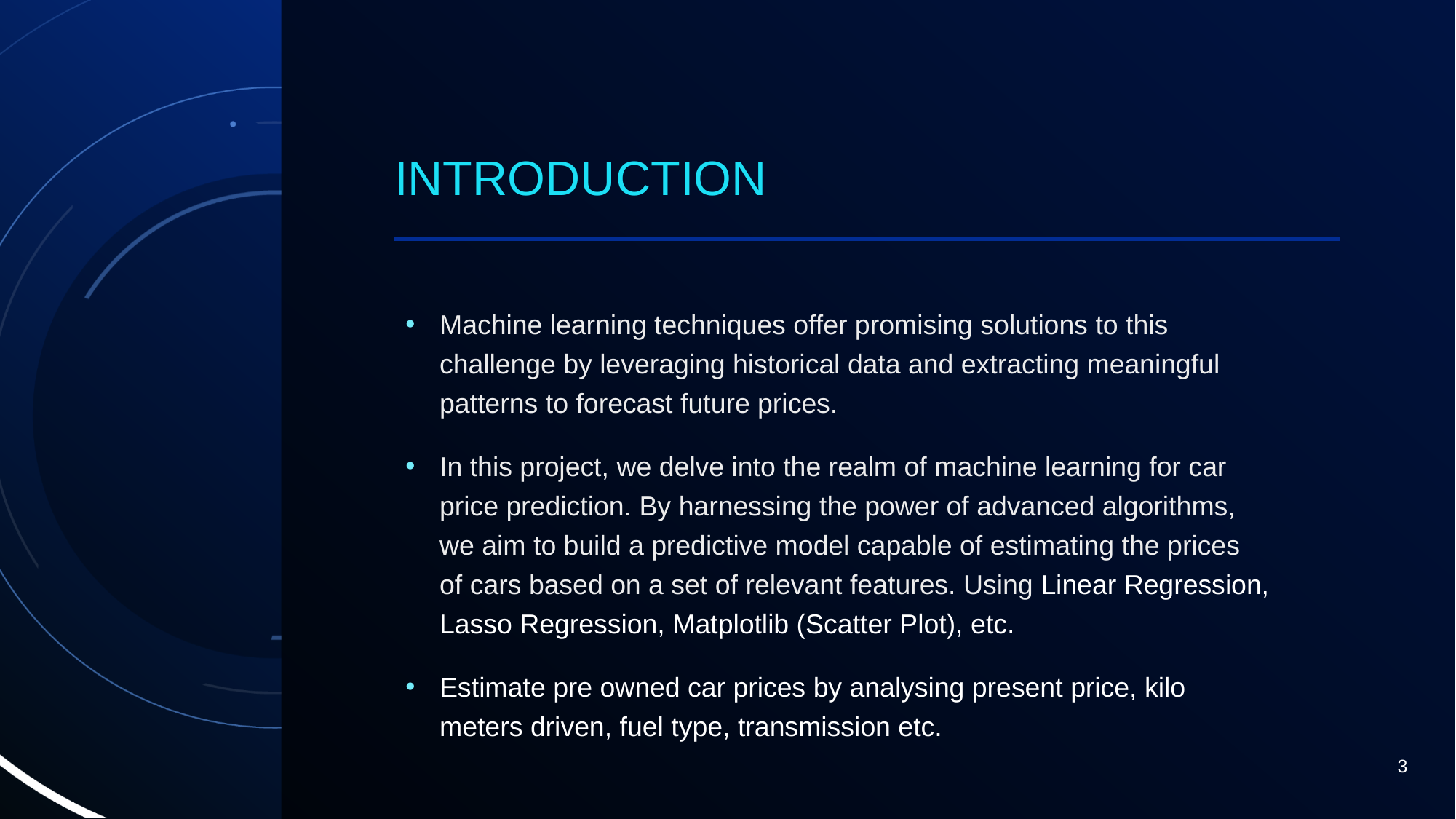

# introduction
Machine learning techniques offer promising solutions to this challenge by leveraging historical data and extracting meaningful patterns to forecast future prices.
In this project, we delve into the realm of machine learning for car price prediction. By harnessing the power of advanced algorithms, we aim to build a predictive model capable of estimating the prices of cars based on a set of relevant features. Using Linear Regression, Lasso Regression, Matplotlib (Scatter Plot), etc.
Estimate pre owned car prices by analysing present price, kilo meters driven, fuel type, transmission etc.
3